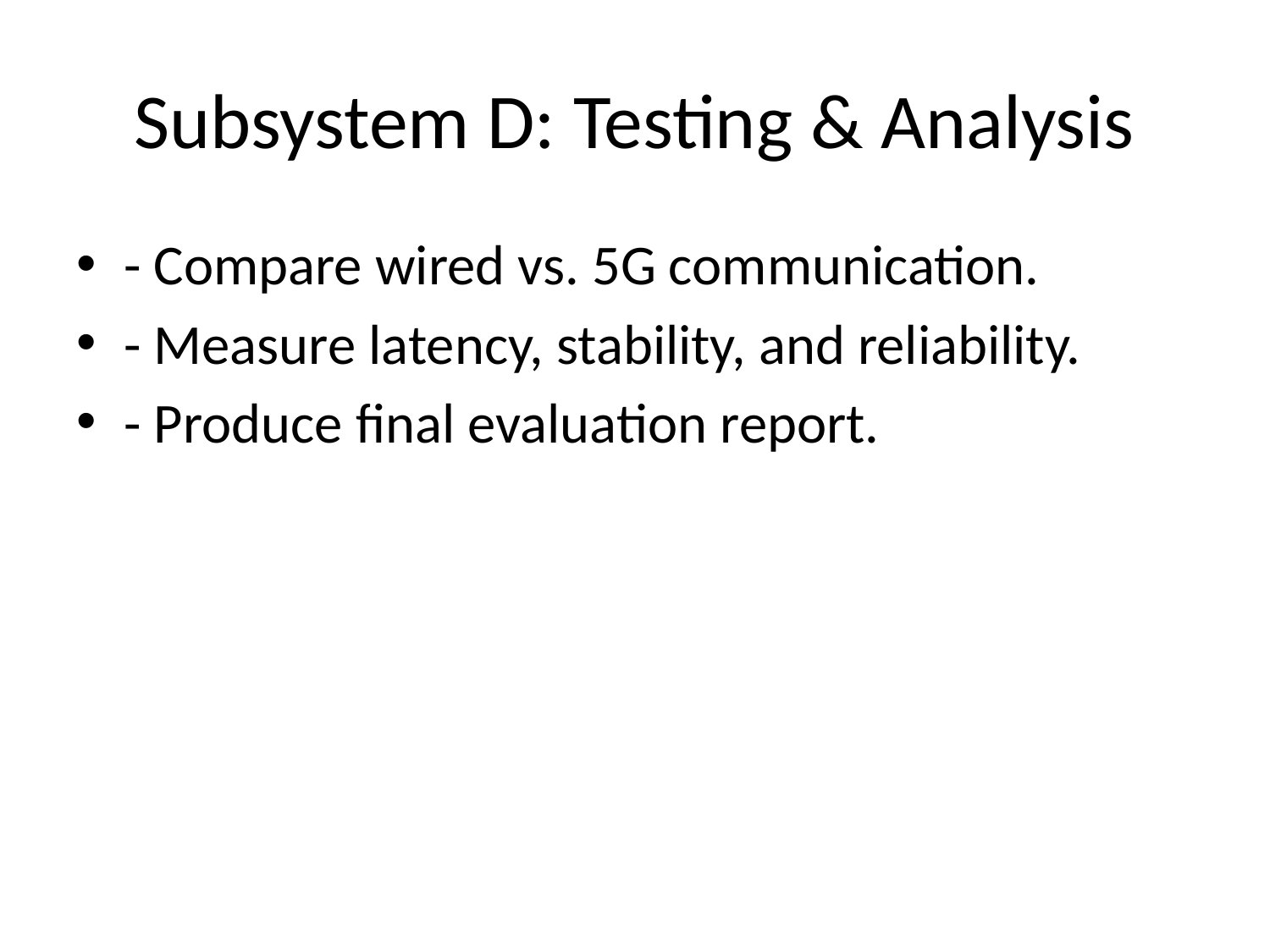

# Subsystem D: Testing & Analysis
- Compare wired vs. 5G communication.
- Measure latency, stability, and reliability.
- Produce final evaluation report.